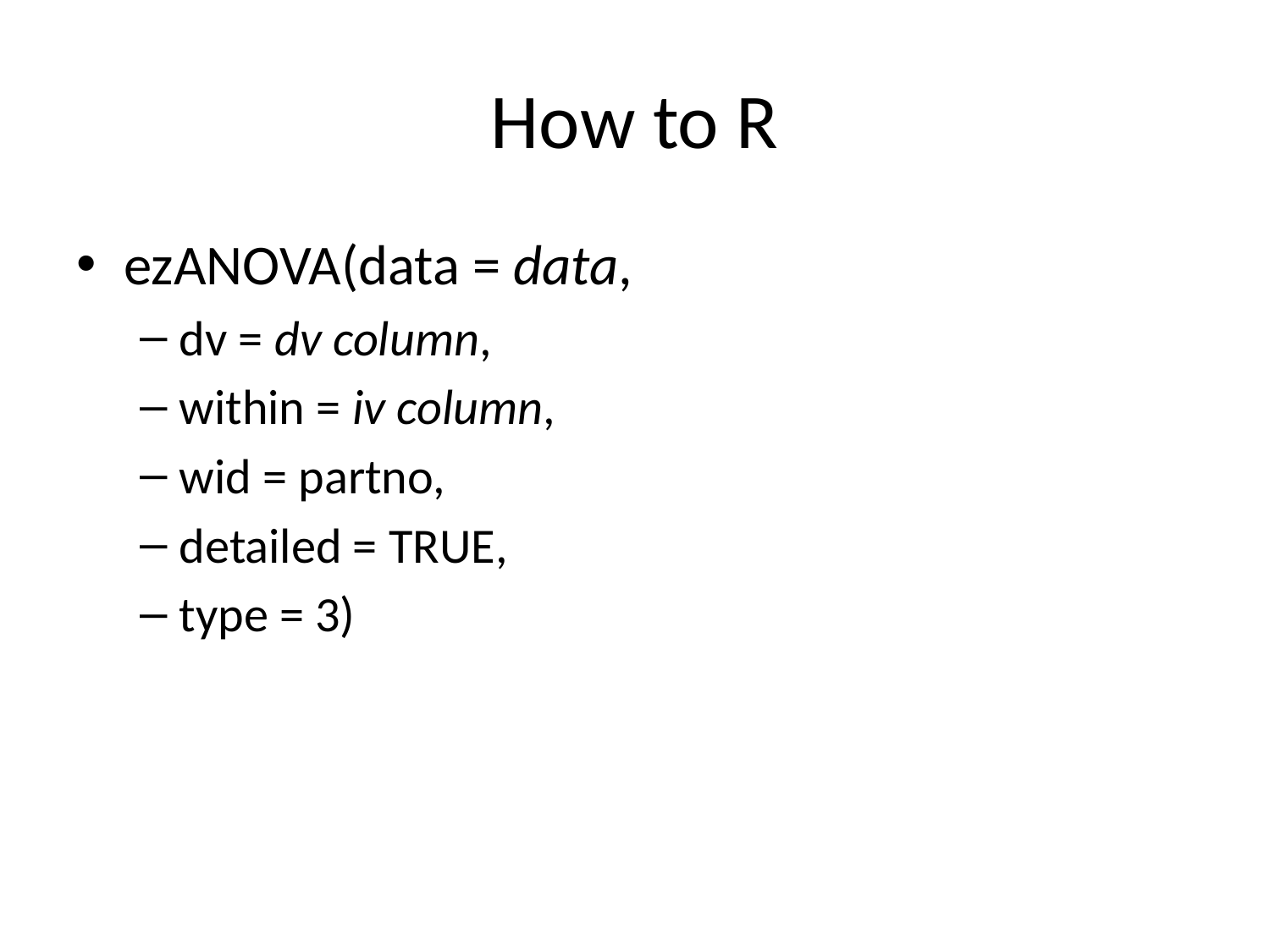

# How to R
ezANOVA(data = data,
dv = dv column,
within = iv column,
wid = partno,
detailed = TRUE,
type = 3)